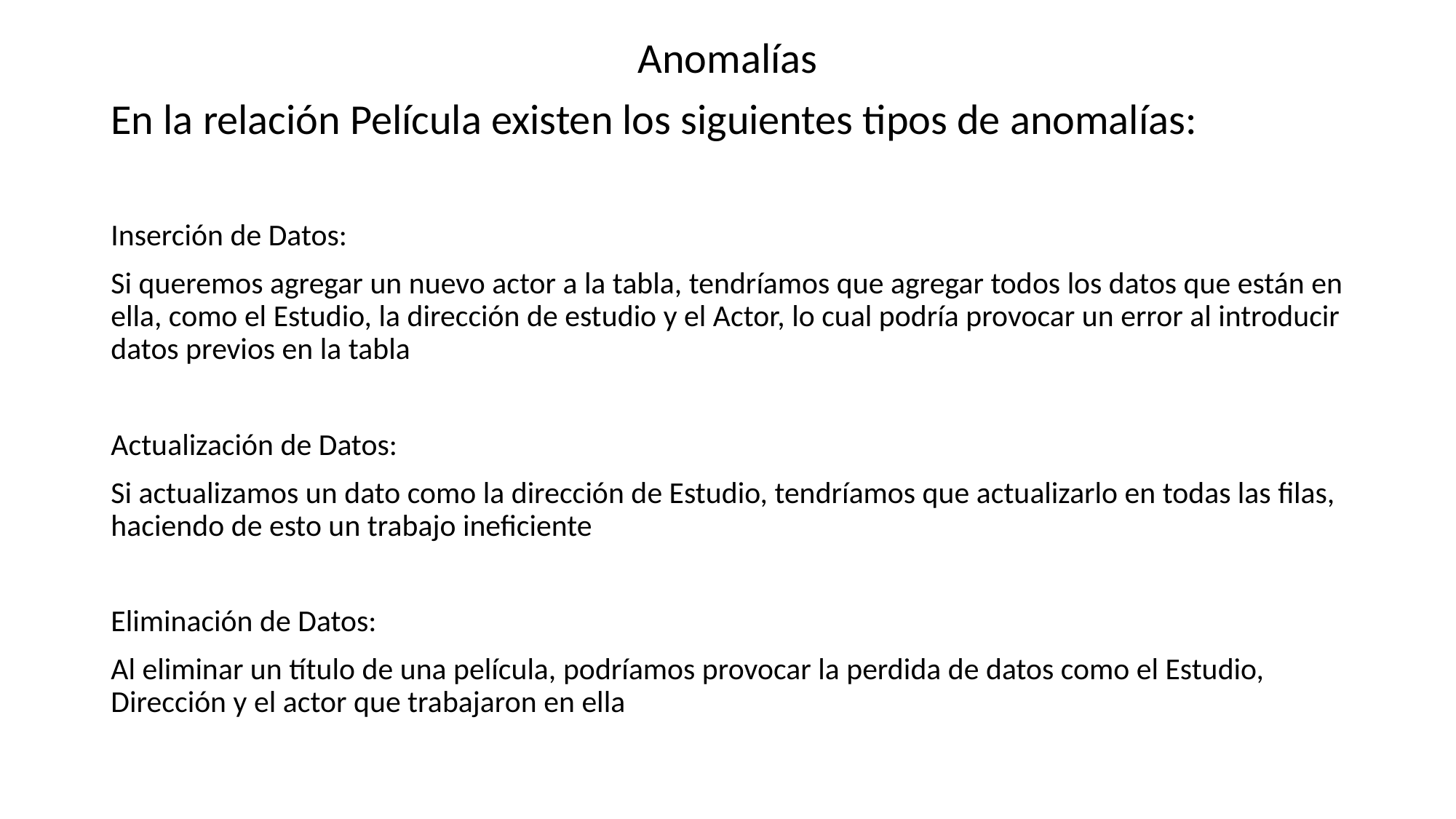

Anomalías
En la relación Película existen los siguientes tipos de anomalías:

Inserción de Datos:
Si queremos agregar un nuevo actor a la tabla, tendríamos que agregar todos los datos que están en ella, como el Estudio, la dirección de estudio y el Actor, lo cual podría provocar un error al introducir datos previos en la tabla

Actualización de Datos:
Si actualizamos un dato como la dirección de Estudio, tendríamos que actualizarlo en todas las filas, haciendo de esto un trabajo ineficiente

Eliminación de Datos:
Al eliminar un título de una película, podríamos provocar la perdida de datos como el Estudio, Dirección y el actor que trabajaron en ella